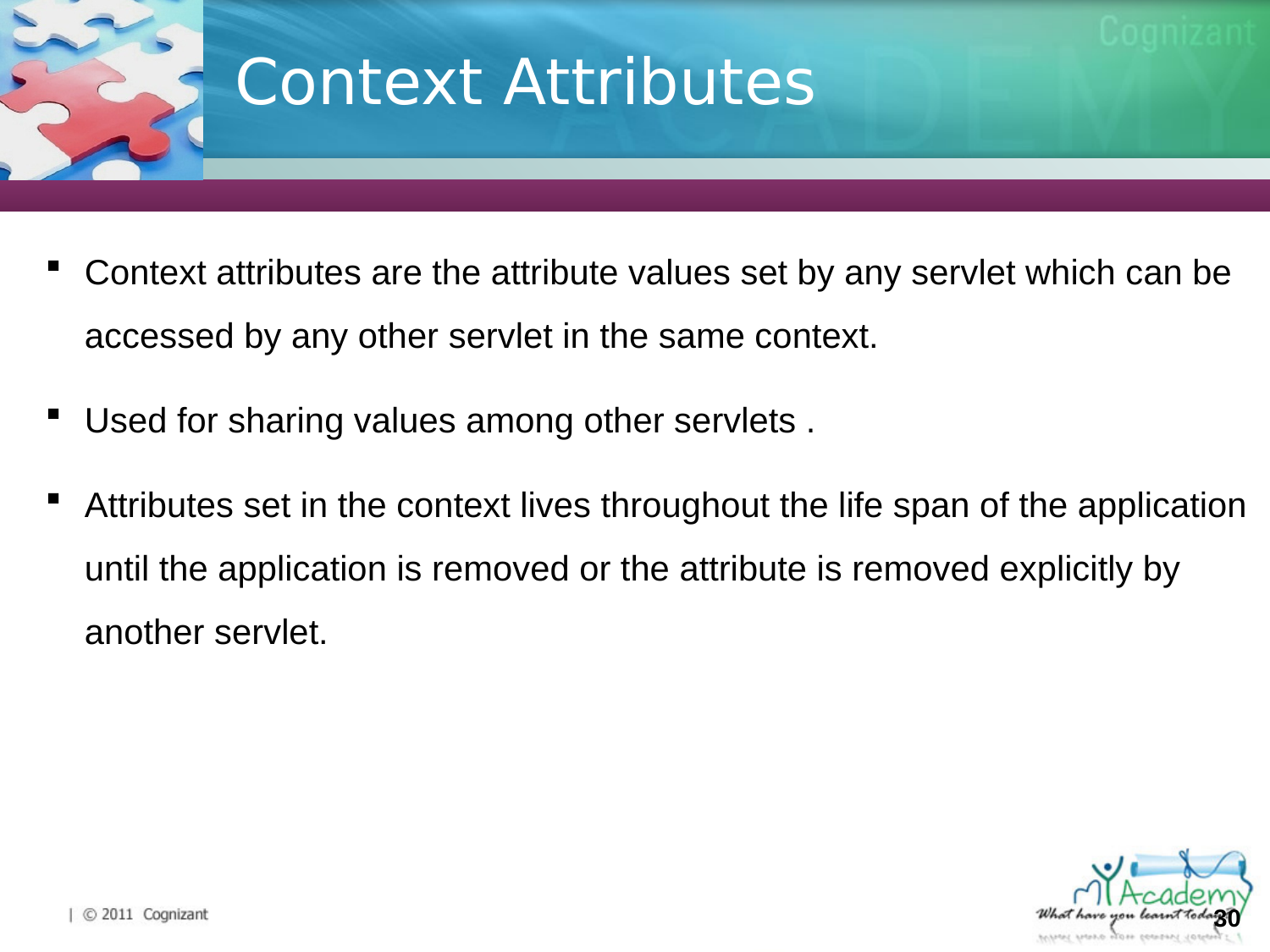

# Context Attributes
Context attributes are the attribute values set by any servlet which can be accessed by any other servlet in the same context.
Used for sharing values among other servlets .
Attributes set in the context lives throughout the life span of the application until the application is removed or the attribute is removed explicitly by another servlet.
30